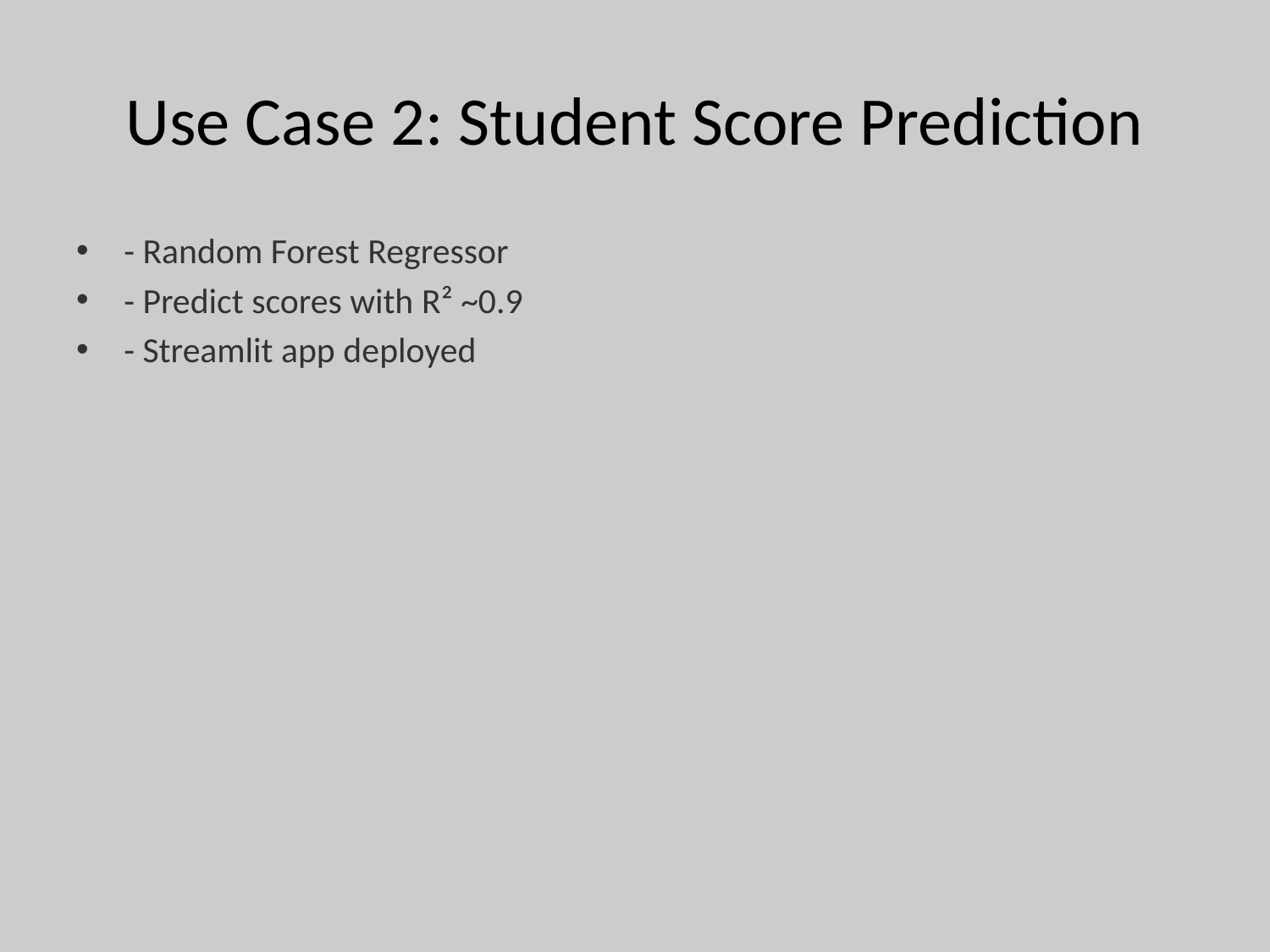

# Use Case 2: Student Score Prediction
- Random Forest Regressor
- Predict scores with R² ~0.9
- Streamlit app deployed